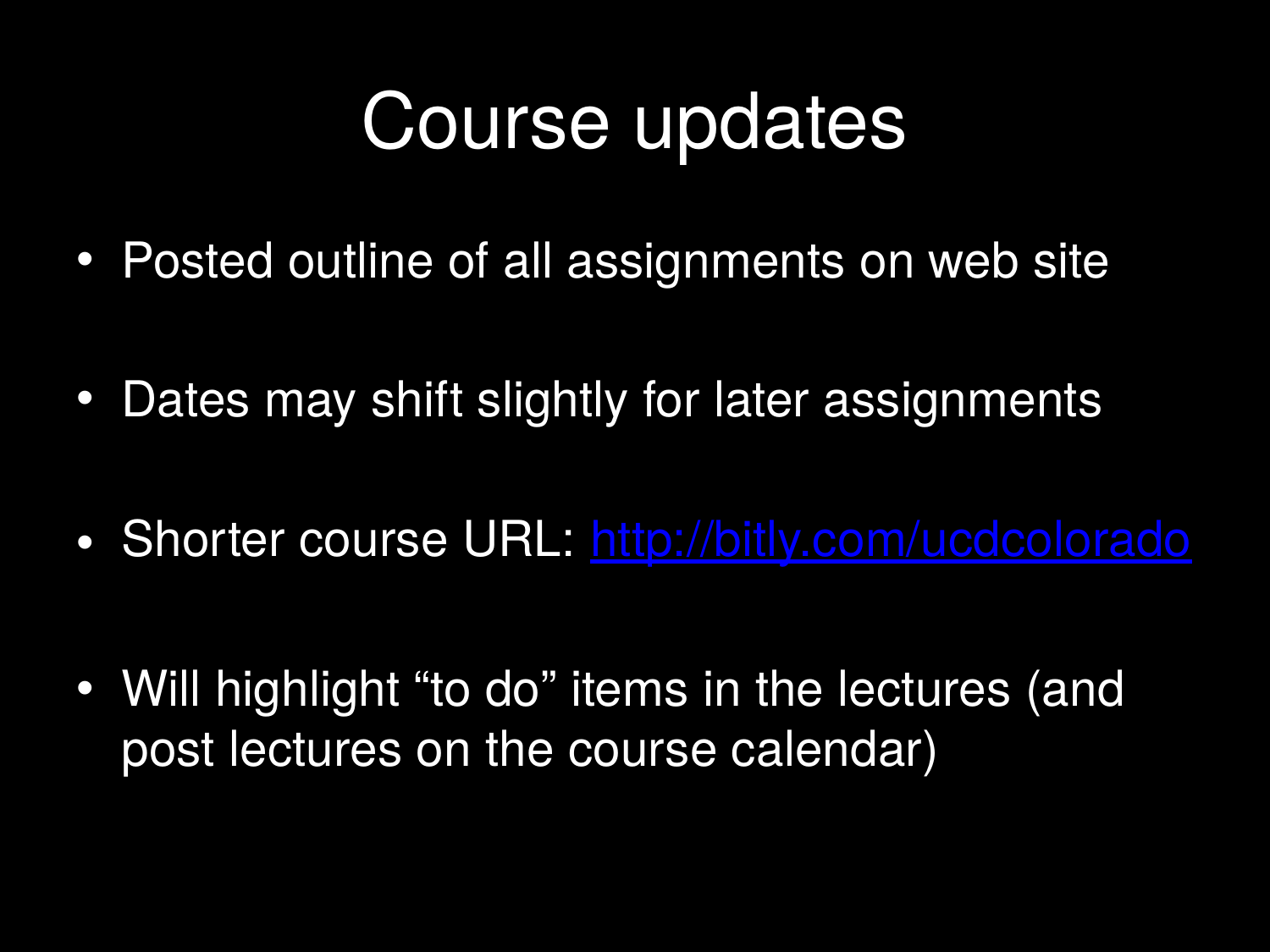

# Course updates
Posted outline of all assignments on web site

Dates may shift slightly for later assignments

Shorter course URL: http://bitly.com/ucdcolorado

Will highlight “to do” items in the lectures (and post lectures on the course calendar)